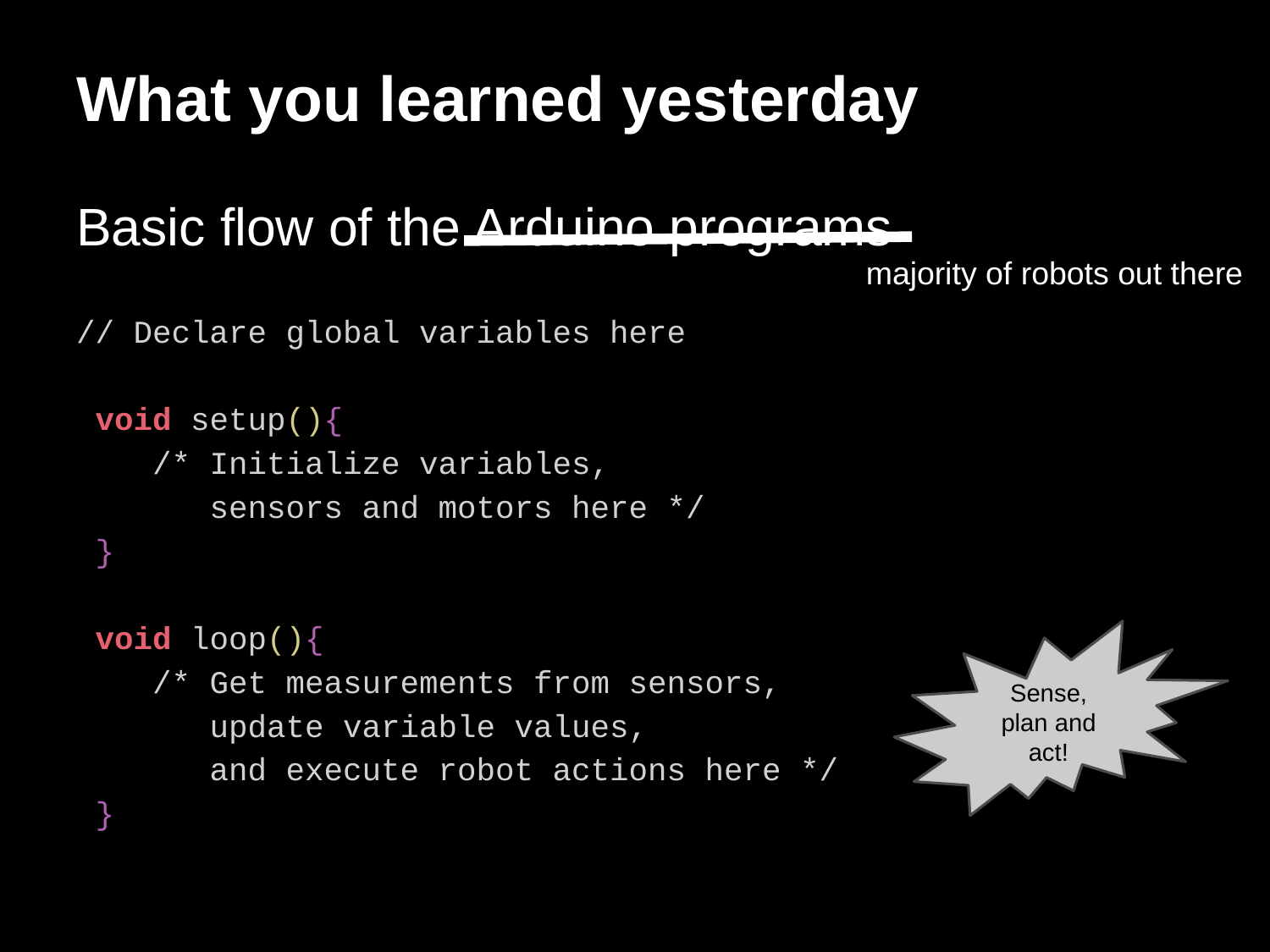

# What you learned yesterday
Basic flow of the Arduino programs
majority of robots out there
// Declare global variables here

 void setup(){
    /* Initialize variables,
       sensors and motors here */
 }
 void loop(){
    /* Get measurements from sensors,
       update variable values,
       and execute robot actions here */
 }
Sense, plan and act!